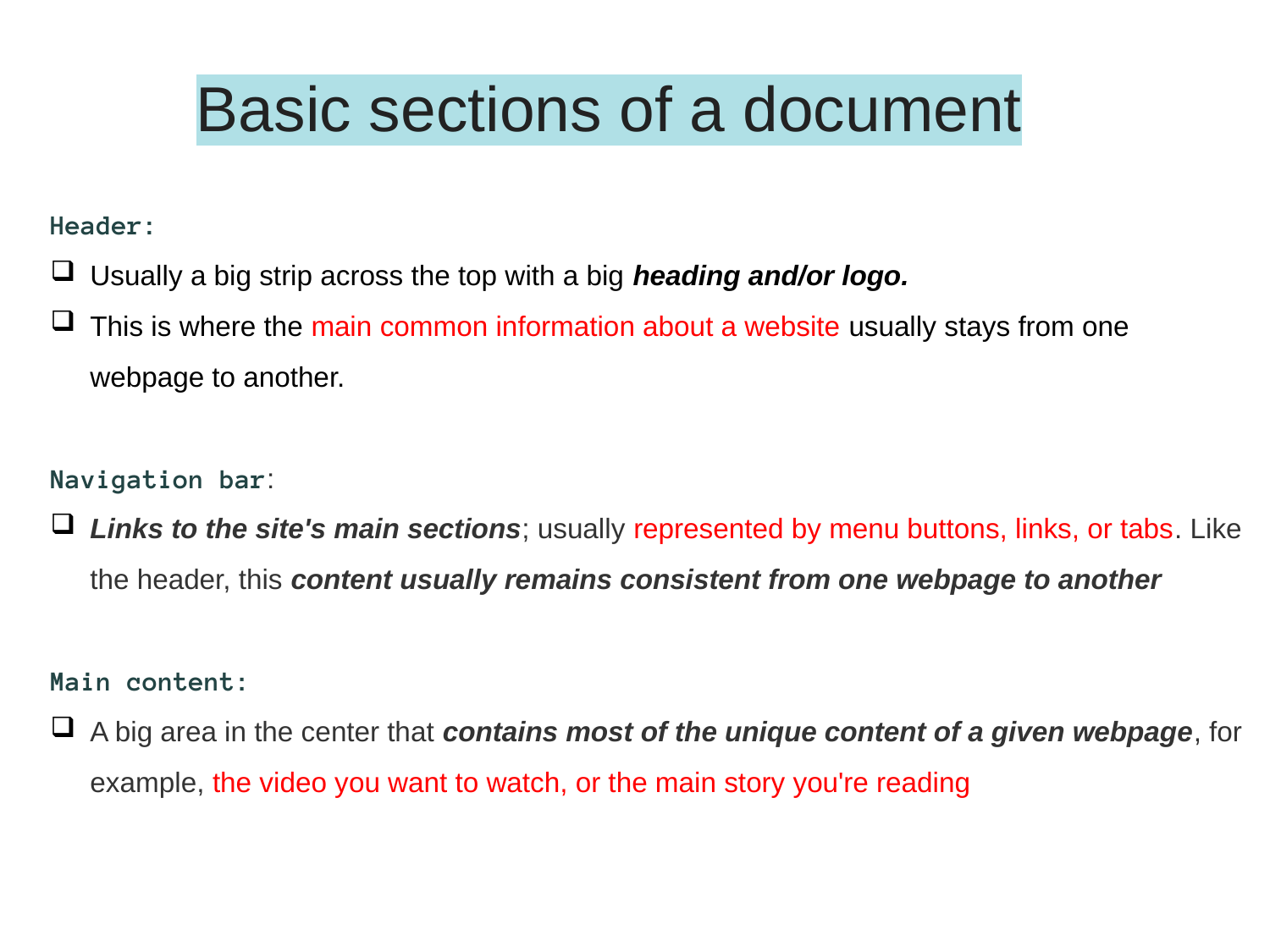

# Basic sections of a document
Header:
Usually a big strip across the top with a big heading and/or logo.
This is where the main common information about a website usually stays from one webpage to another.

Navigation bar:
Links to the site's main sections; usually represented by menu buttons, links, or tabs. Like the header, this content usually remains consistent from one webpage to another

Main content:
A big area in the center that contains most of the unique content of a given webpage, for example, the video you want to watch, or the main story you're reading